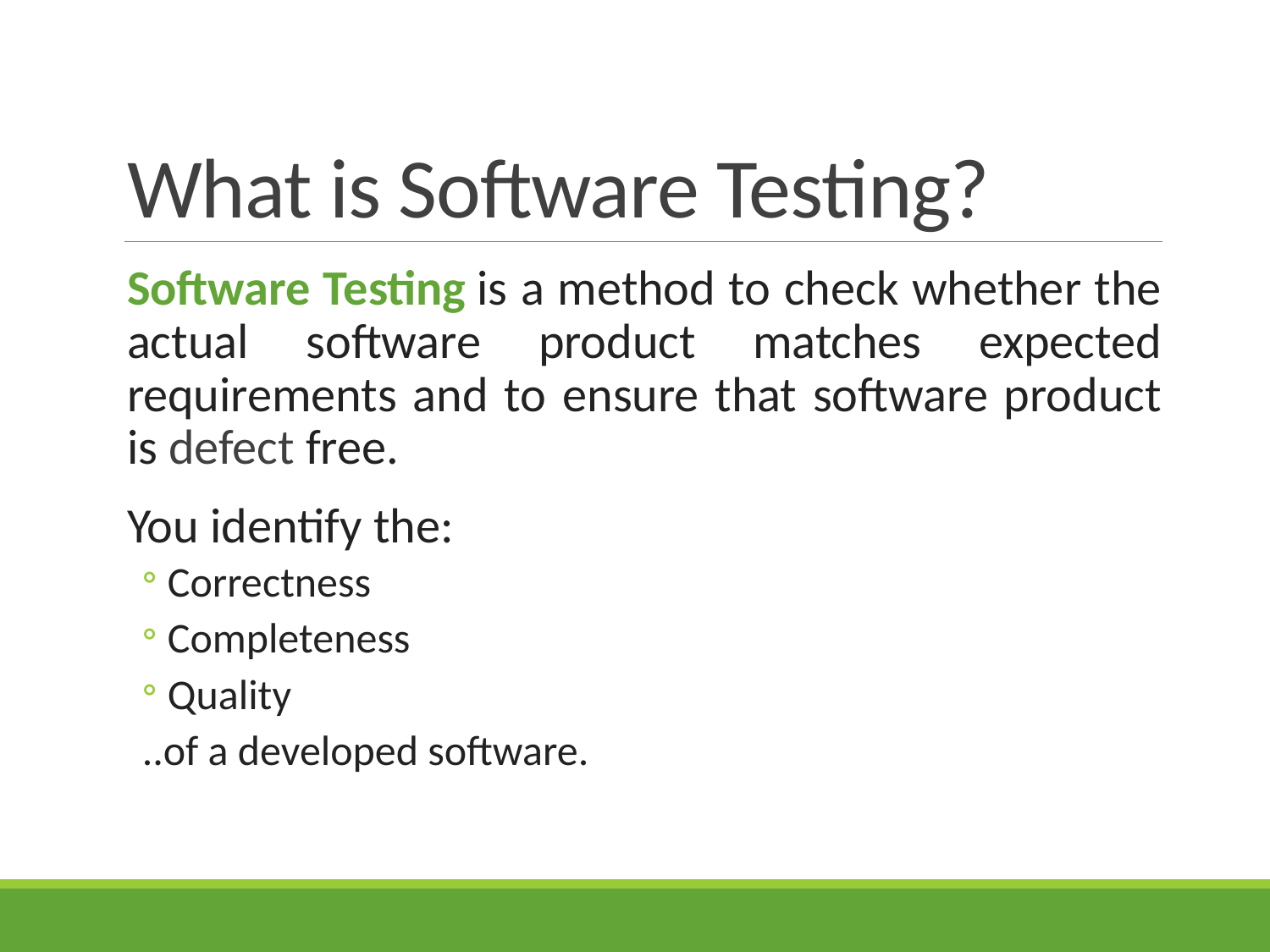

# What is Software Testing?
Software Testing is a method to check whether the actual software product matches expected requirements and to ensure that software product is defect free.
You identify the:
Correctness
Completeness
Quality
..of a developed software.